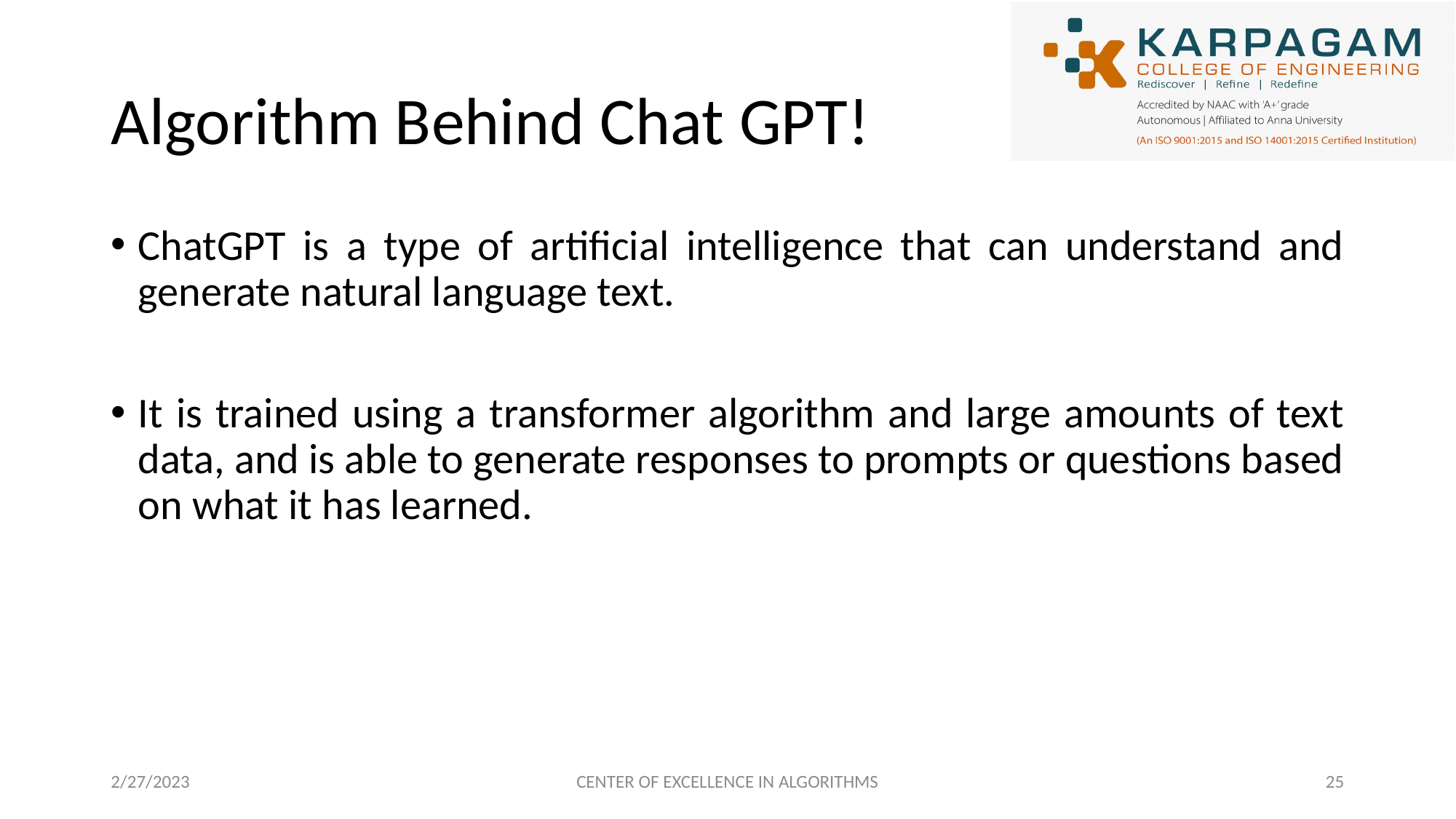

# Algorithm Behind Chat GPT!
ChatGPT is a type of artificial intelligence that can understand and generate natural language text.

It is trained using a transformer algorithm and large amounts of text data, and is able to generate responses to prompts or questions based on what it has learned.
2/27/2023
CENTER OF EXCELLENCE IN ALGORITHMS
25